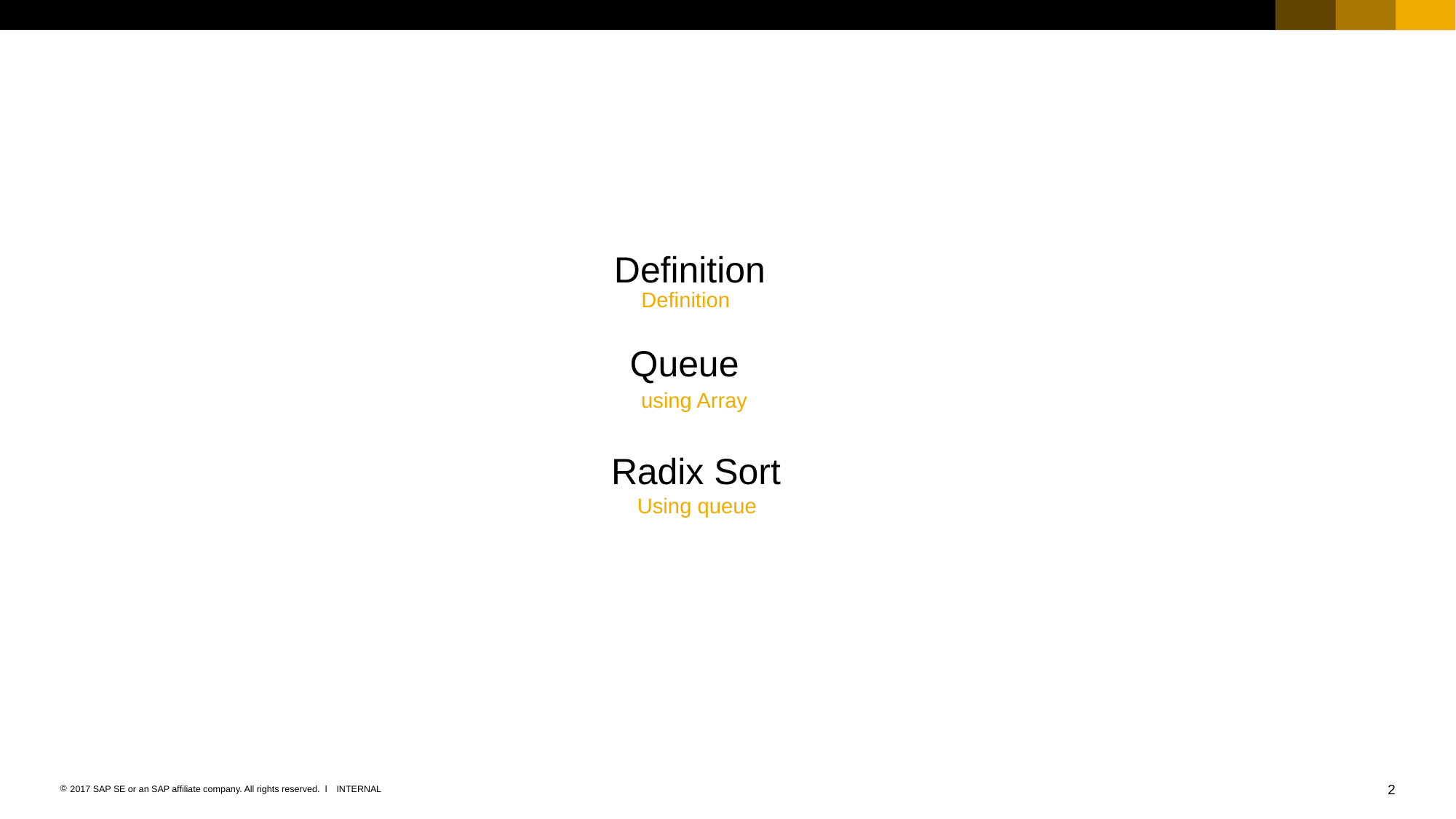

Definition
Definition
Queue
using Array
Radix Sort
Using queue
2